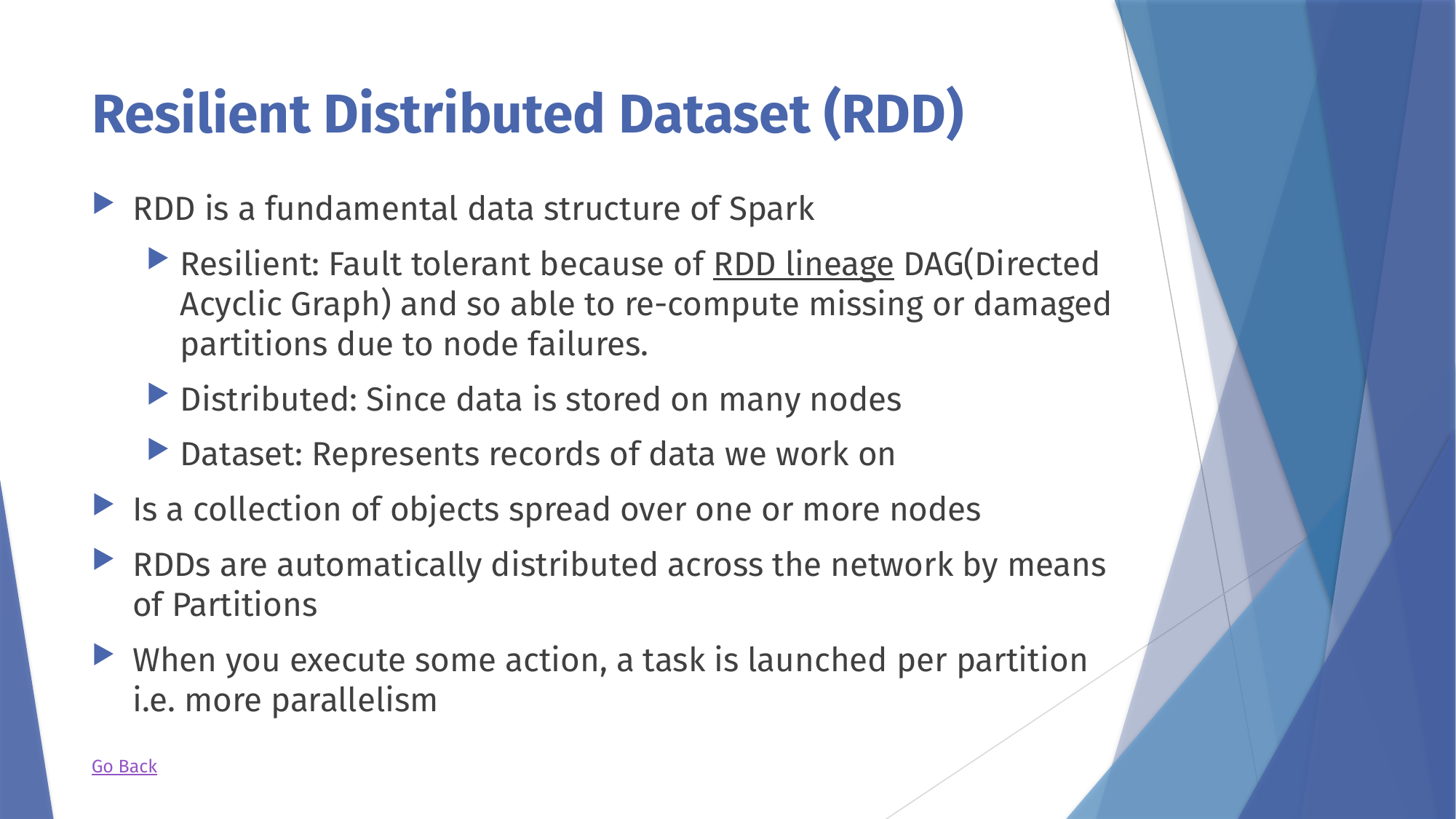

# Resilient Distributed Dataset (RDD)
RDD is a fundamental data structure of Spark
Resilient: Fault tolerant because of RDD lineage DAG(Directed Acyclic Graph) and so able to re-compute missing or damaged partitions due to node failures.
Distributed: Since data is stored on many nodes
Dataset: Represents records of data we work on
Is a collection of objects spread over one or more nodes
RDDs are automatically distributed across the network by means of Partitions
When you execute some action, a task is launched per partition i.e. more parallelism
Go Back